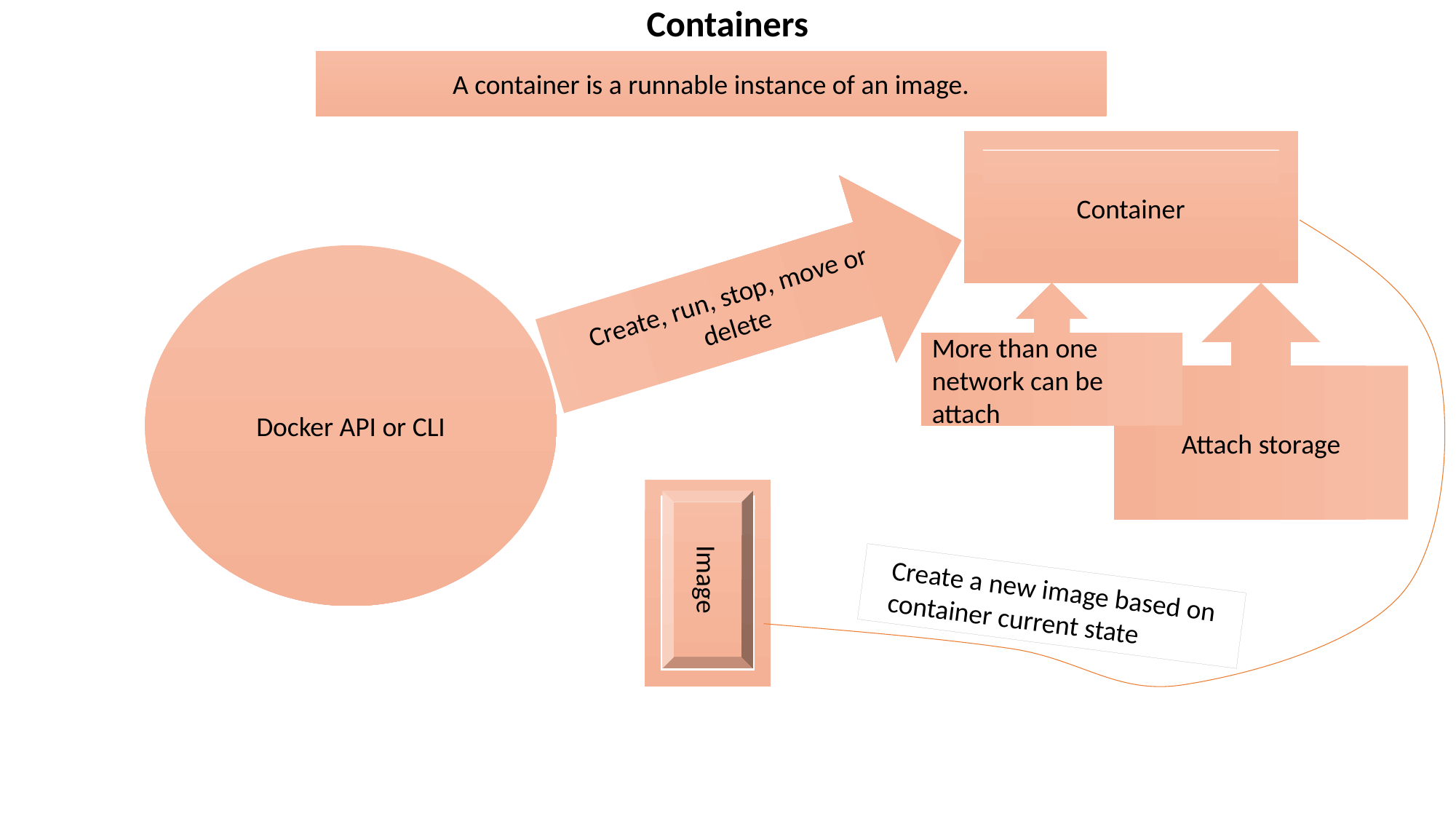

Containers

A container is a runnable instance of an image.
Create, run, stop, move or delete

Container

More than one network can be attach
Docker API or CLI
Attach storage

Image
Create a new image based on container current state